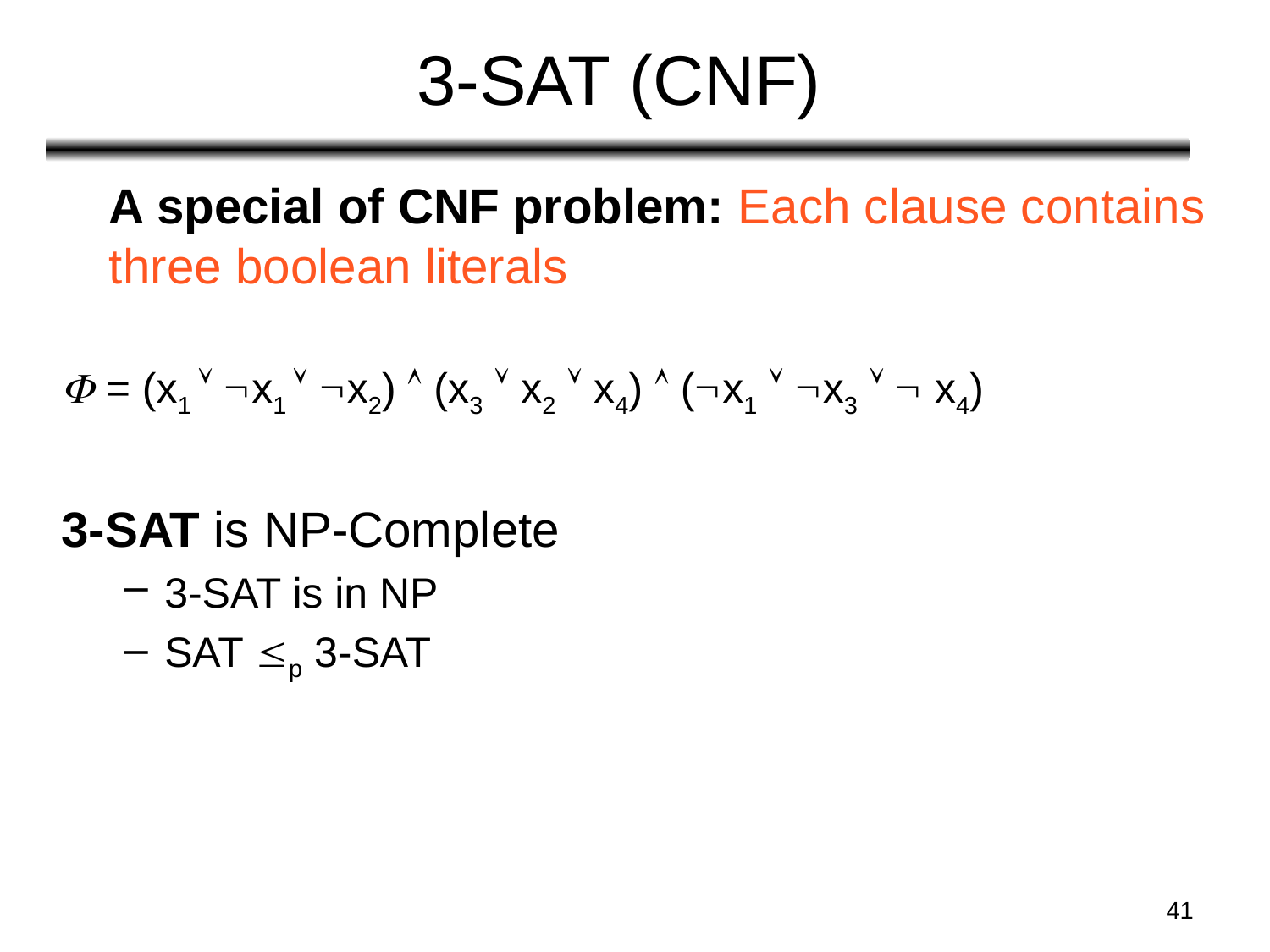

# 3-SAT (CNF)
	A special of CNF problem: Each clause contains three boolean literals

Φ = (x1 ∨ ¬x1 ∨ ¬x2) ∧ (x3 ∨ x2 ∨ x4) ∧ (¬x1 ∨ ¬x3 ∨ ¬ x4)

3-SAT is NP-Complete
3-SAT is in NP
SAT ≤p 3-SAT
41